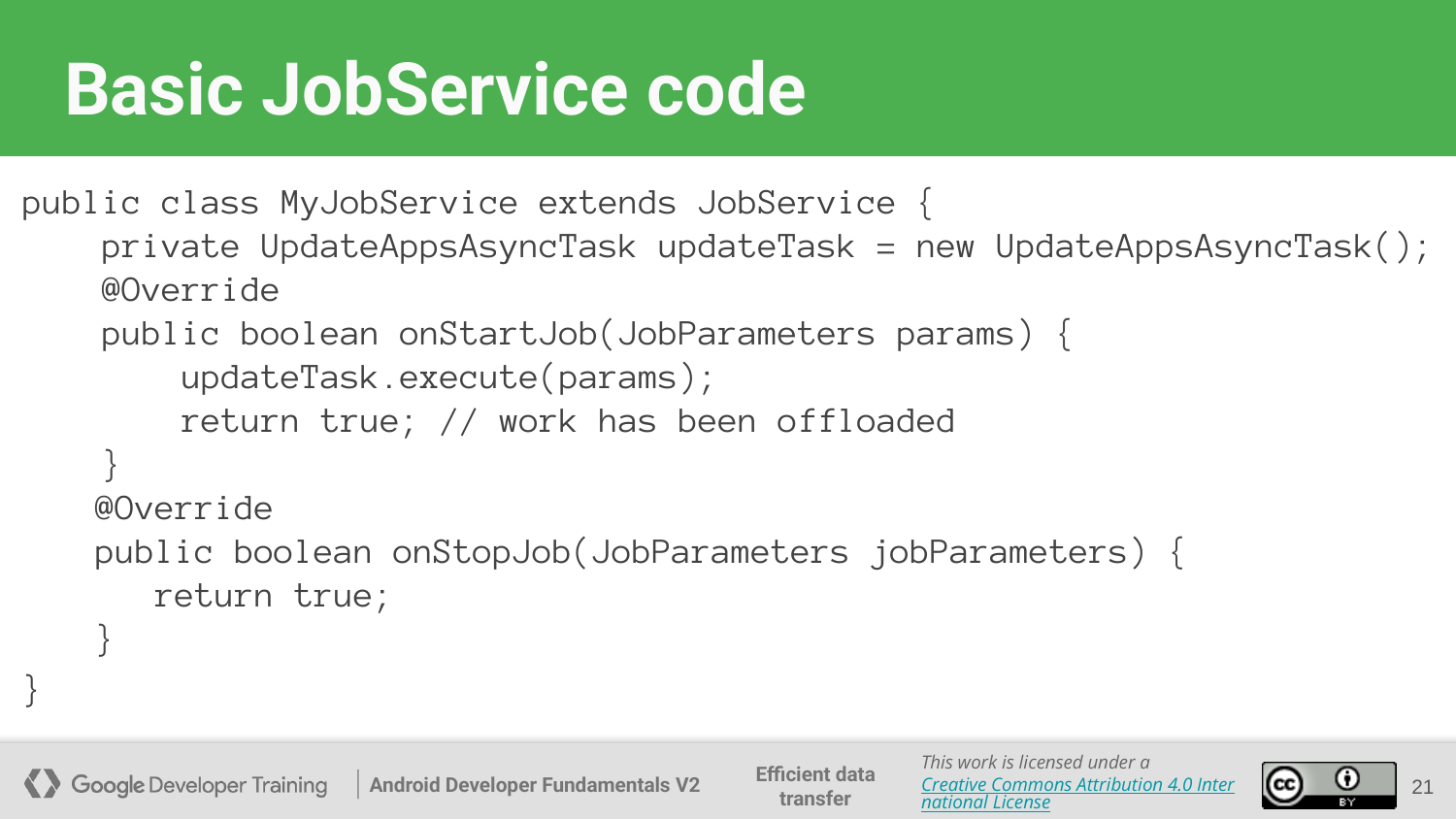

# Basic JobService code
public class MyJobService extends JobService {
    private UpdateAppsAsyncTask updateTask = new UpdateAppsAsyncTask();
    @Override
    public boolean onStartJob(JobParameters params) {
        updateTask.execute(params);
        return true; // work has been offloaded
    }
@Override
public boolean onStopJob(JobParameters jobParameters) {
   return true;
}
}

21